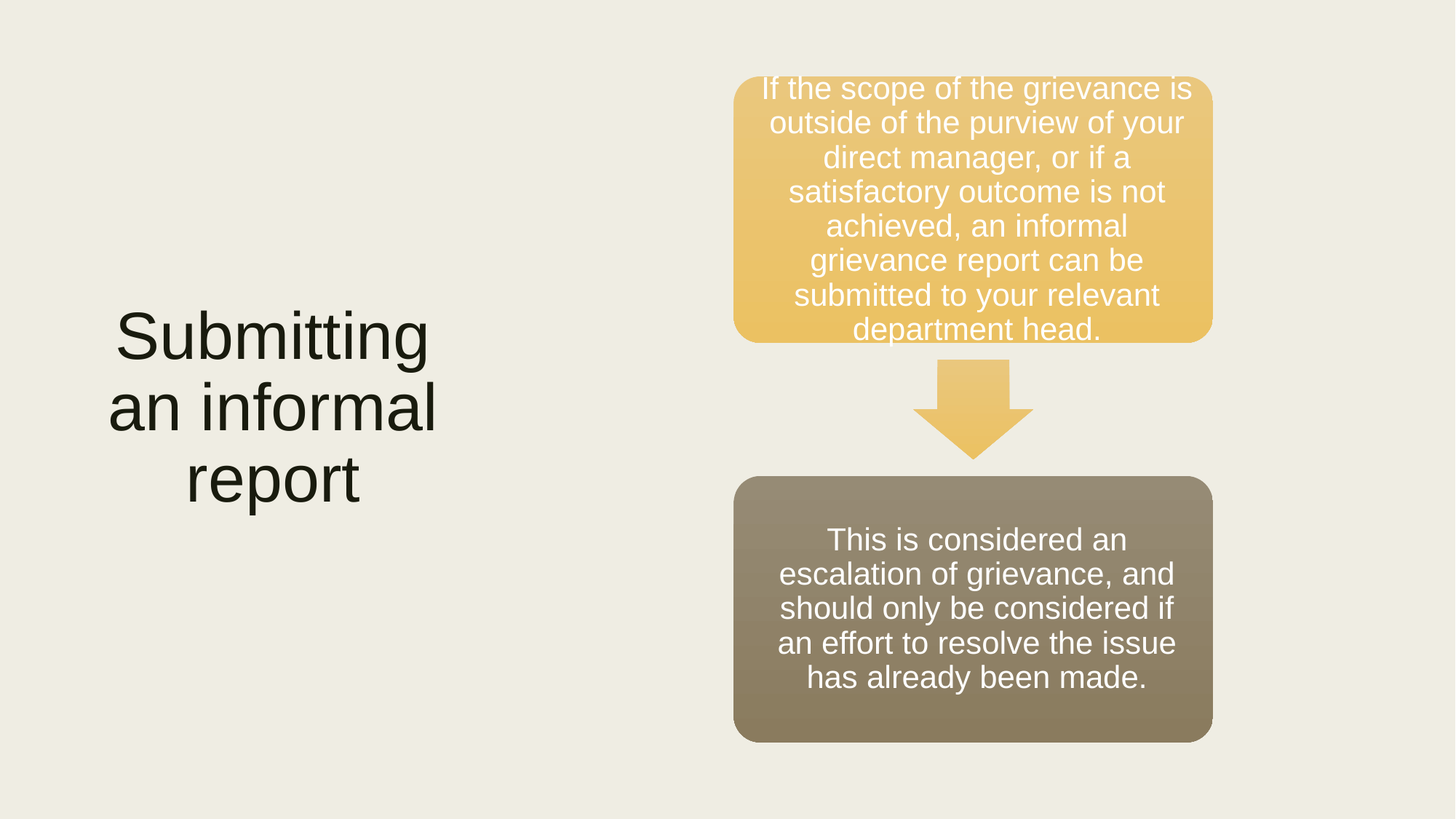

# Submitting an informal report
If the scope of the grievance is outside of the purview of your direct manager, or if a satisfactory outcome is not achieved, an informal grievance report can be submitted to your relevant department head.

This is considered an escalation of grievance, and should only be considered if an effort to resolve the issue has already been made.